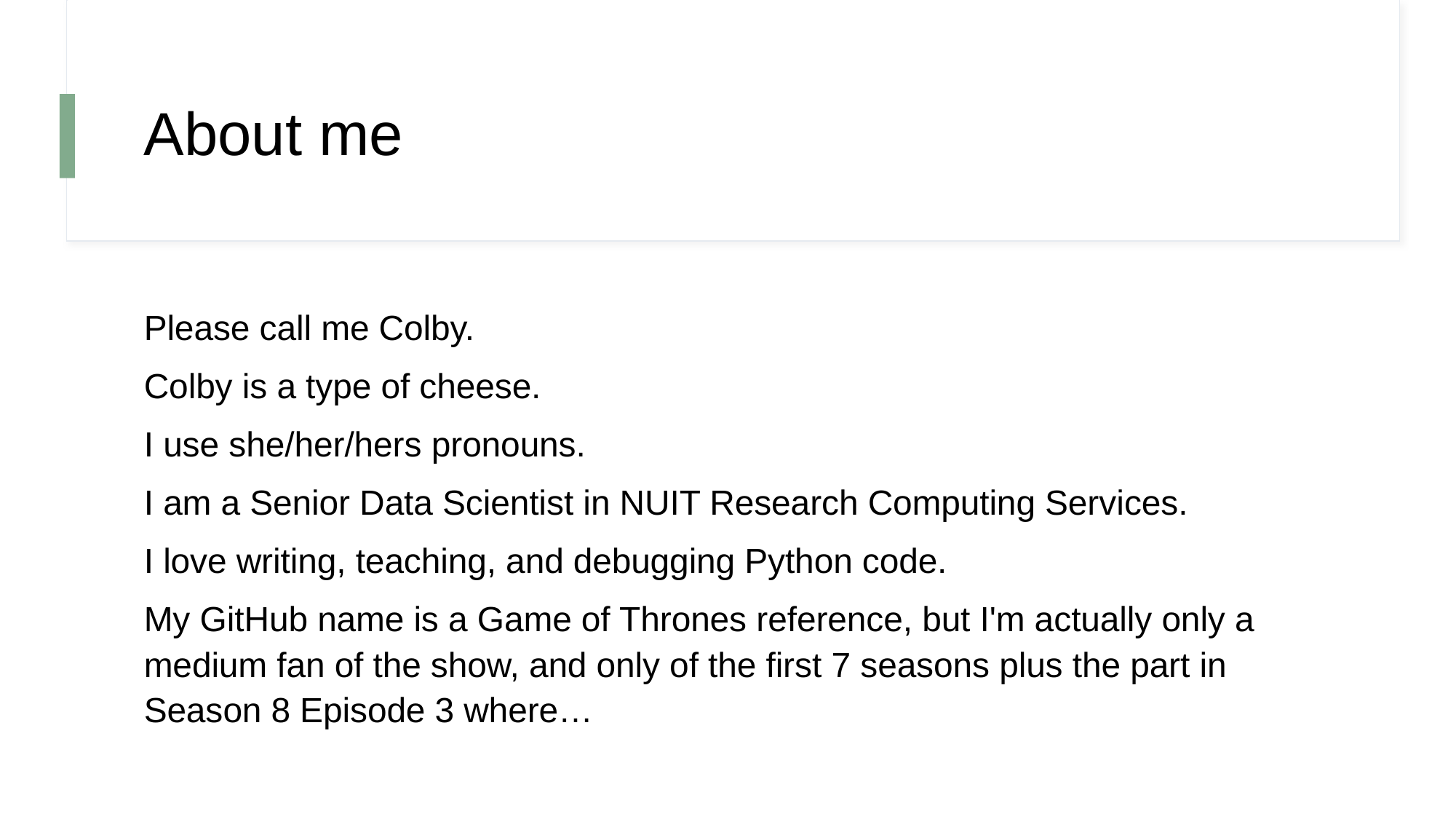

# About me
Please call me Colby.
Colby is a type of cheese.
I use she/her/hers pronouns.
I am a Senior Data Scientist in NUIT Research Computing Services.
I love writing, teaching, and debugging Python code.
My GitHub name is a Game of Thrones reference, but I'm actually only a medium fan of the show, and only of the first 7 seasons plus the part in Season 8 Episode 3 where…